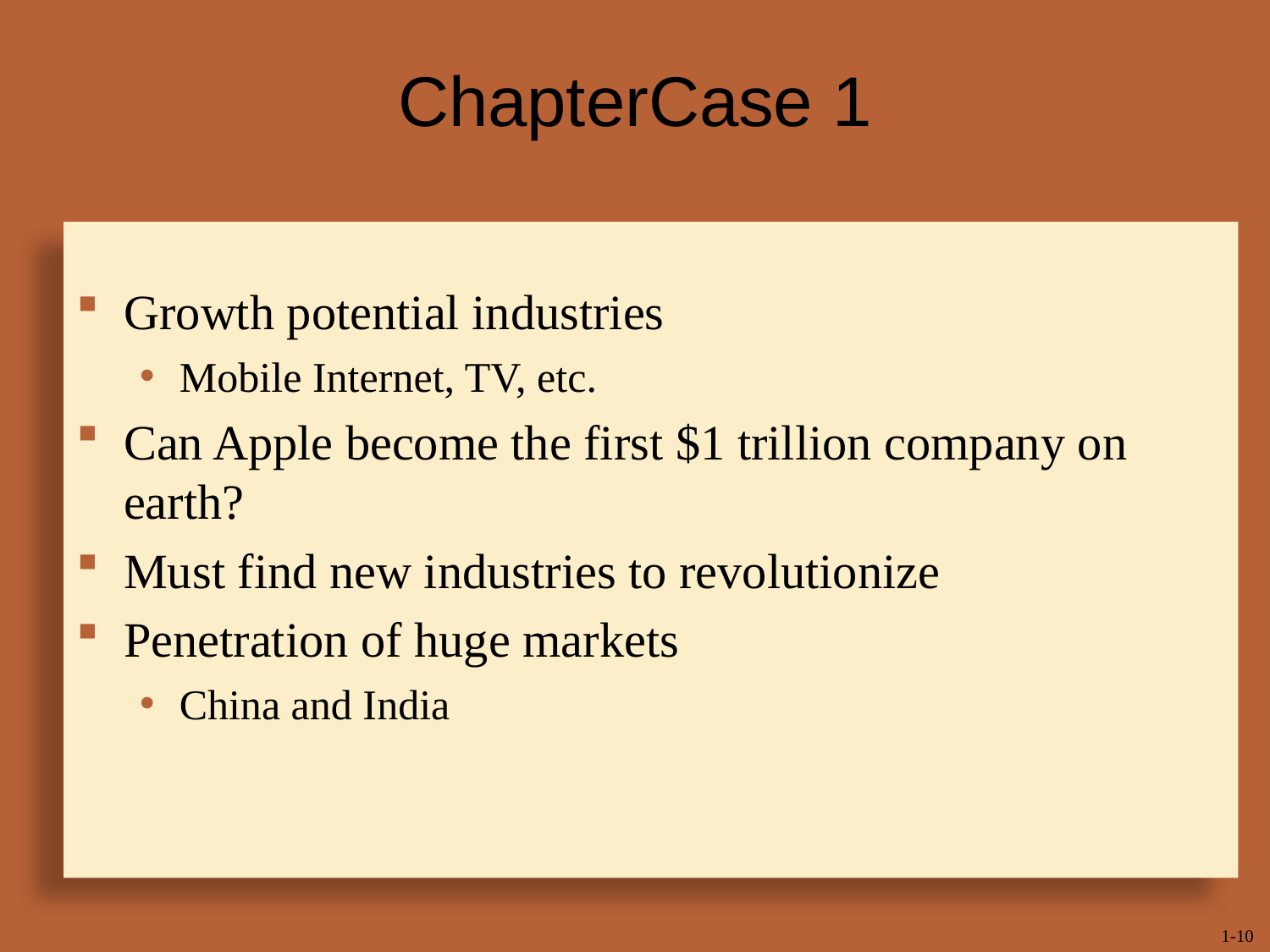

# ChapterCase 1

Growth potential industries
Mobile Internet, TV, etc.
Can Apple become the first $1 trillion company on earth?
Must find new industries to revolutionize
Penetration of huge markets
China and India